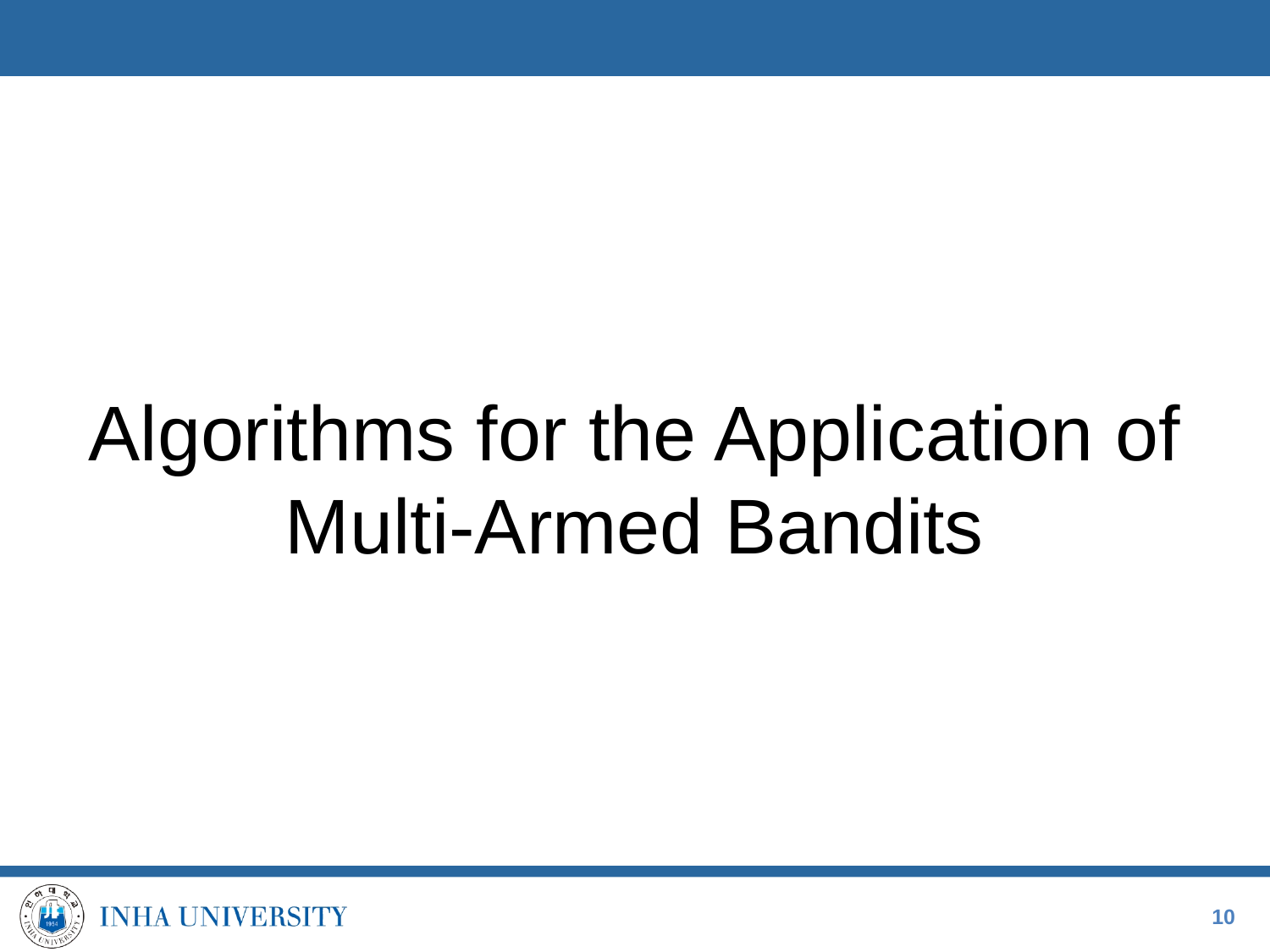

Algorithms for the Application of Multi-Armed Bandits